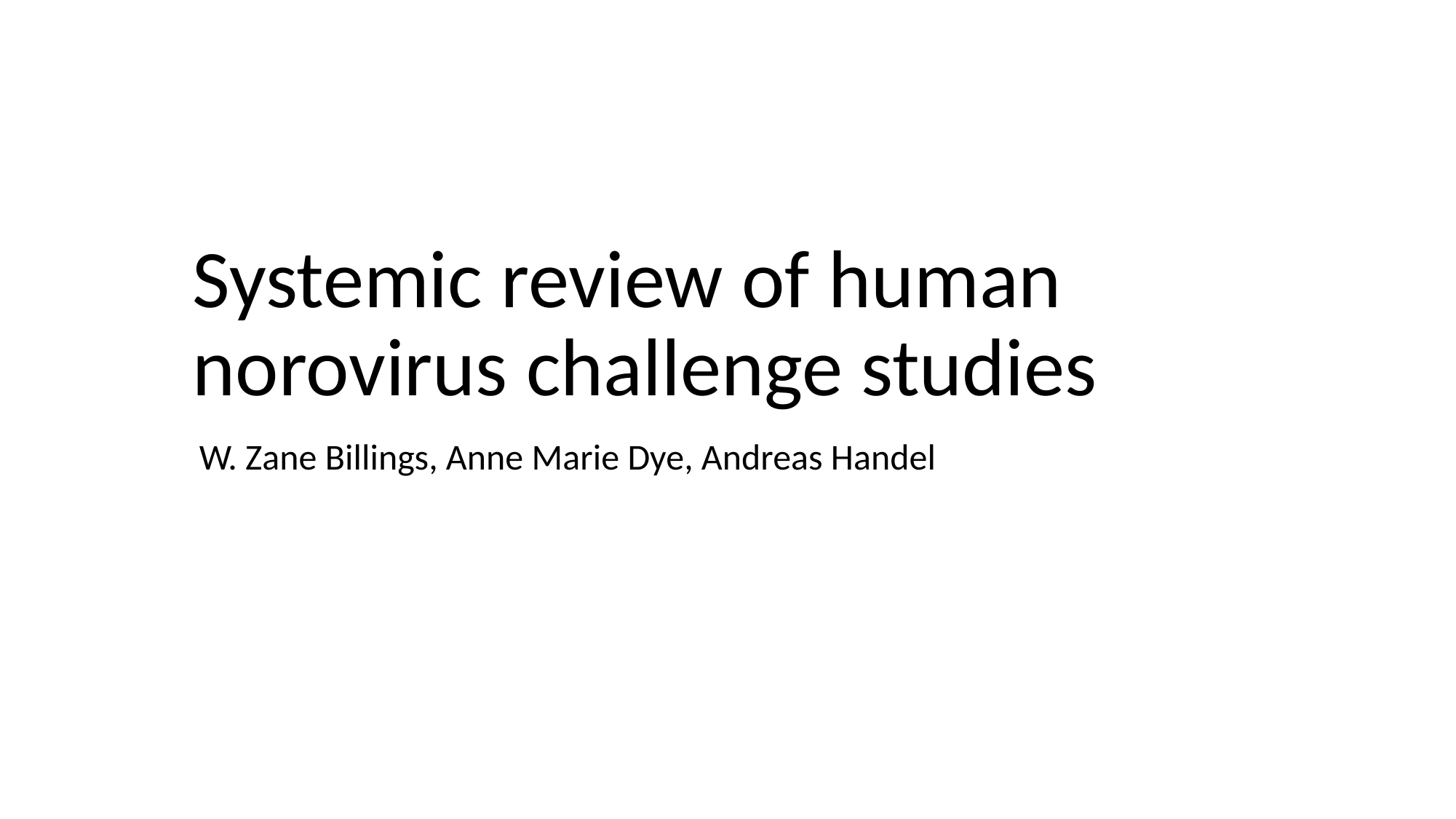

# Systemic review of human norovirus challenge studies
W. Zane Billings, Anne Marie Dye, Andreas Handel